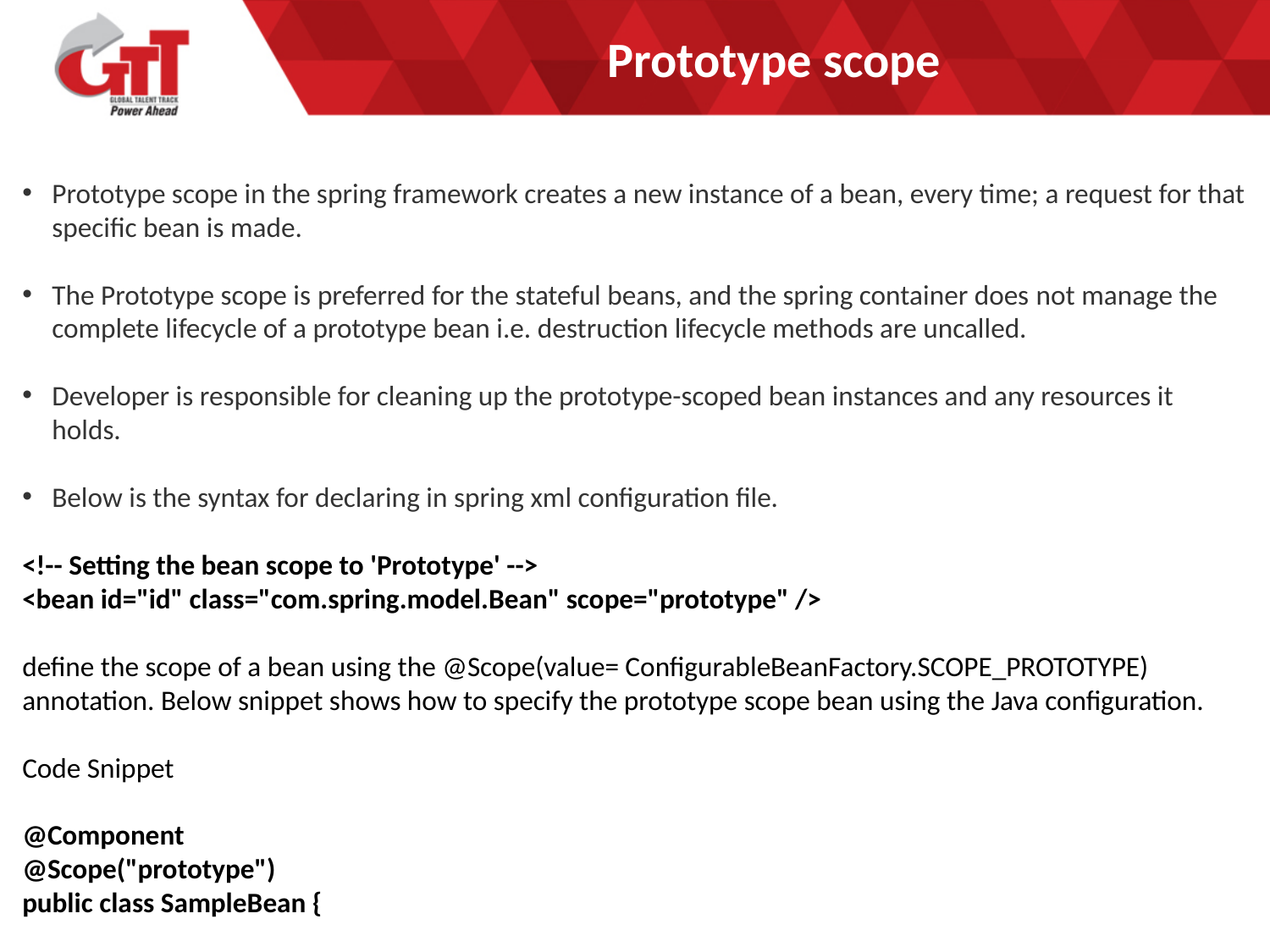

Prototype scope
# Prototype Bean Scope
Prototype scope in the spring framework creates a new instance of a bean, every time; a request for that specific bean is made.

The Prototype scope is preferred for the stateful beans, and the spring container does not manage the complete lifecycle of a prototype bean i.e. destruction lifecycle methods are uncalled.

Developer is responsible for cleaning up the prototype-scoped bean instances and any resources it holds.

Below is the syntax for declaring in spring xml configuration file.

<!-- Setting the bean scope to 'Prototype' -->
<bean id="id" class="com.spring.model.Bean" scope="prototype" />

define the scope of a bean using the @Scope(value= ConfigurableBeanFactory.SCOPE_PROTOTYPE) annotation. Below snippet shows how to specify the prototype scope bean using the Java configuration.

Code Snippet

@Component
@Scope("prototype")
public class SampleBean {